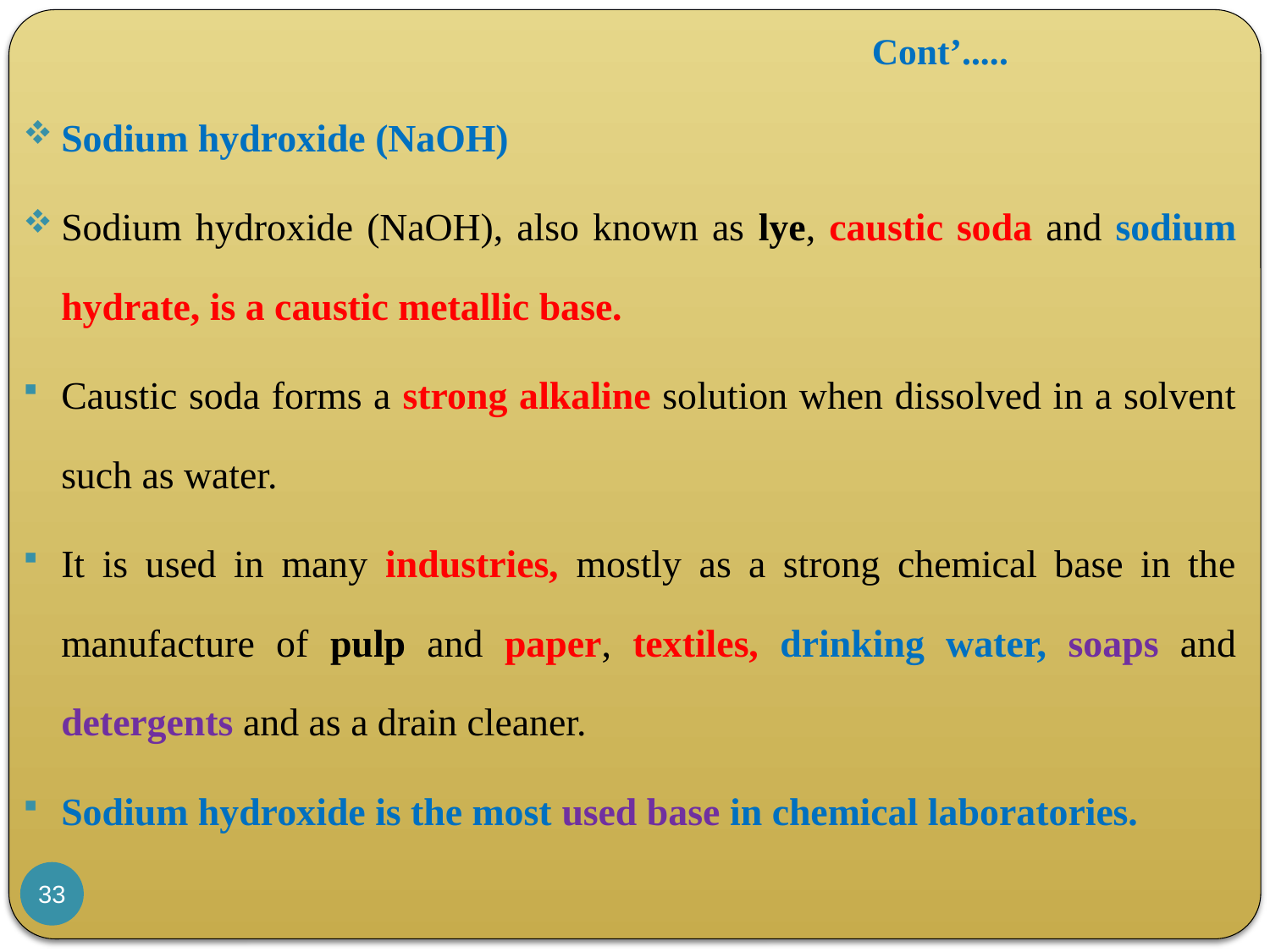

# Cont’.....
Sodium hydroxide (NaOH)
Sodium hydroxide (NaOH), also known as lye, caustic soda and sodium hydrate, is a caustic metallic base.
Caustic soda forms a strong alkaline solution when dissolved in a solvent such as water.
It is used in many industries, mostly as a strong chemical base in the manufacture of pulp and paper, textiles, drinking water, soaps and detergents and as a drain cleaner.
Sodium hydroxide is the most used base in chemical laboratories.

33